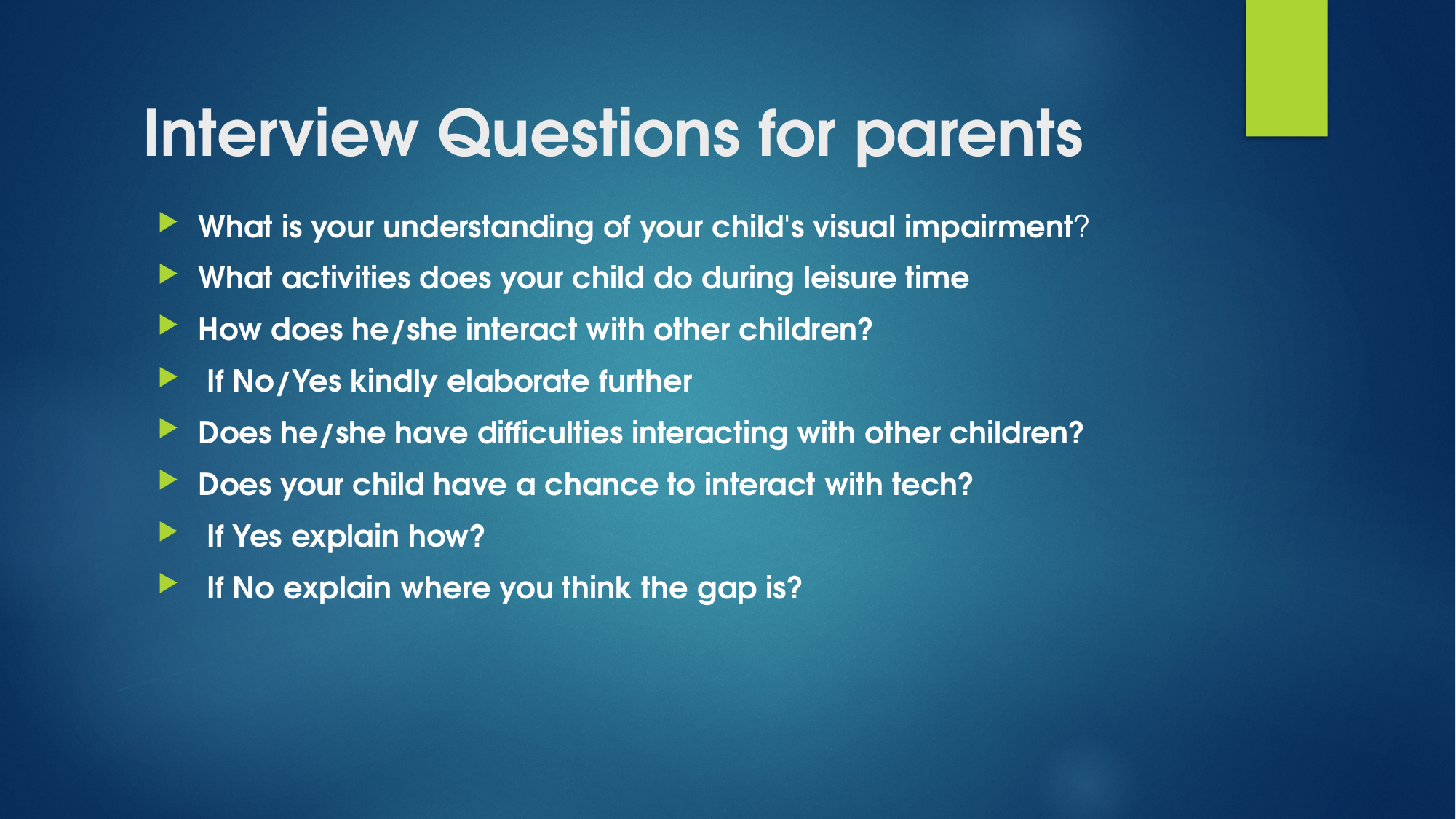

# Interview Questions for parents
What is your understanding of your child's visual impairment?
What activities does your child do during leisure time
How does he/she interact with other children?
 If No/Yes kindly elaborate further
Does he/she have difficulties interacting with other children?
Does your child have a chance to interact with tech?
 If Yes explain how?
 If No explain where you think the gap is?